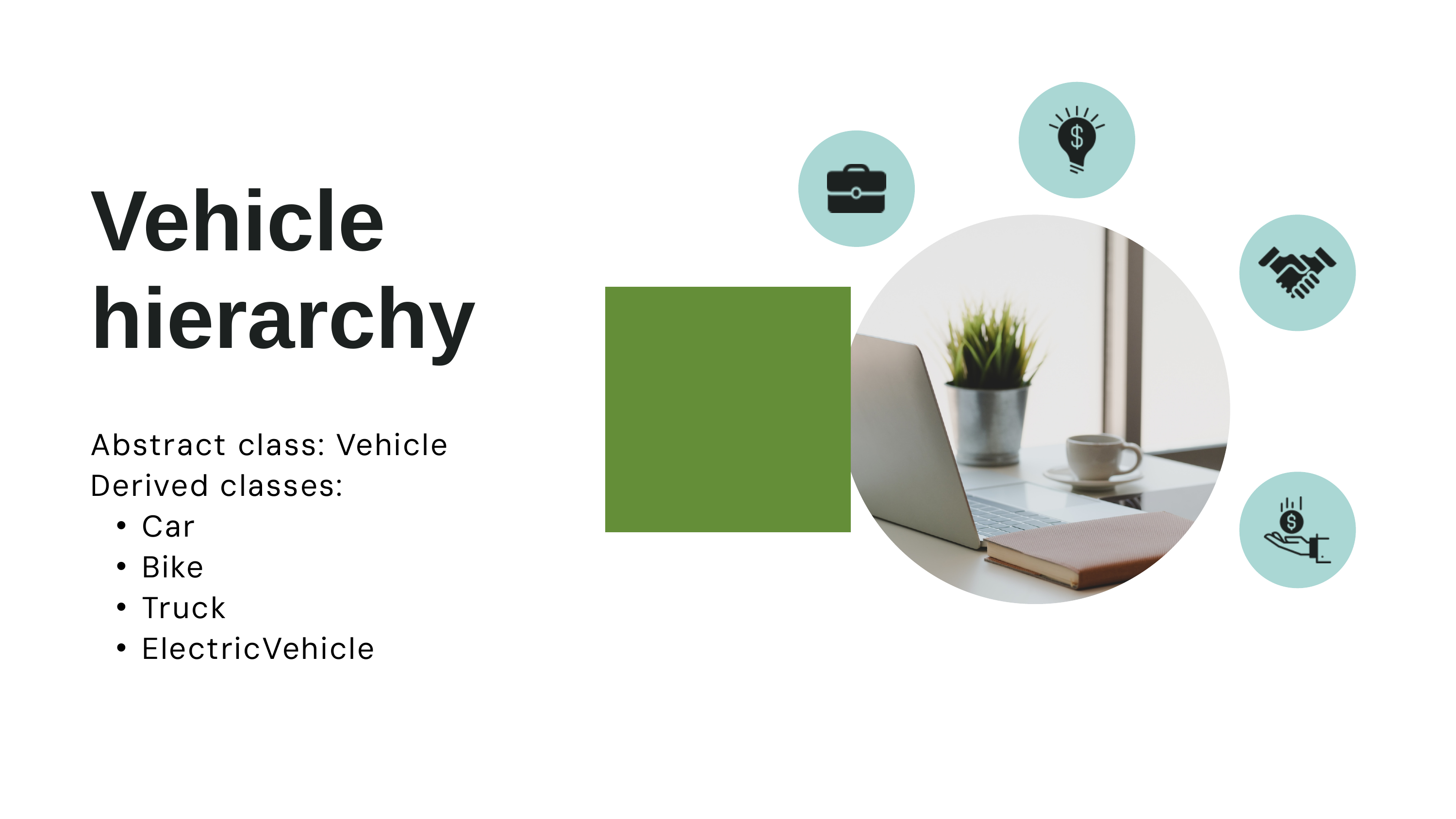

Vehicle hierarchy

Abstract class: Vehicle
Derived classes:
Car
Bike
Truck
ElectricVehicle